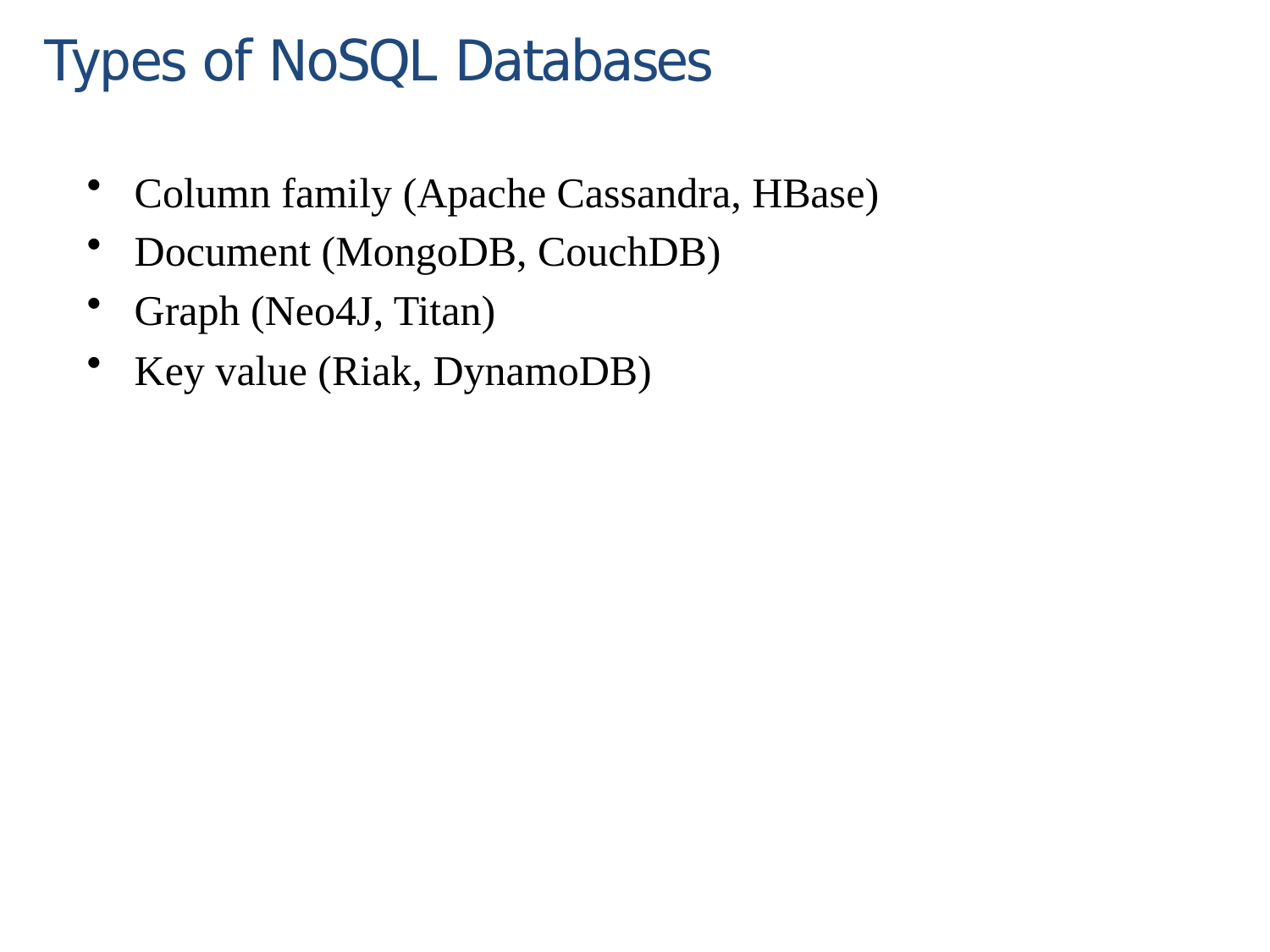

# Types of NoSQL Databases
Column family (Apache Cassandra, HBase)
Document (MongoDB, CouchDB)
Graph (Neo4J, Titan)
Key value (Riak, DynamoDB)